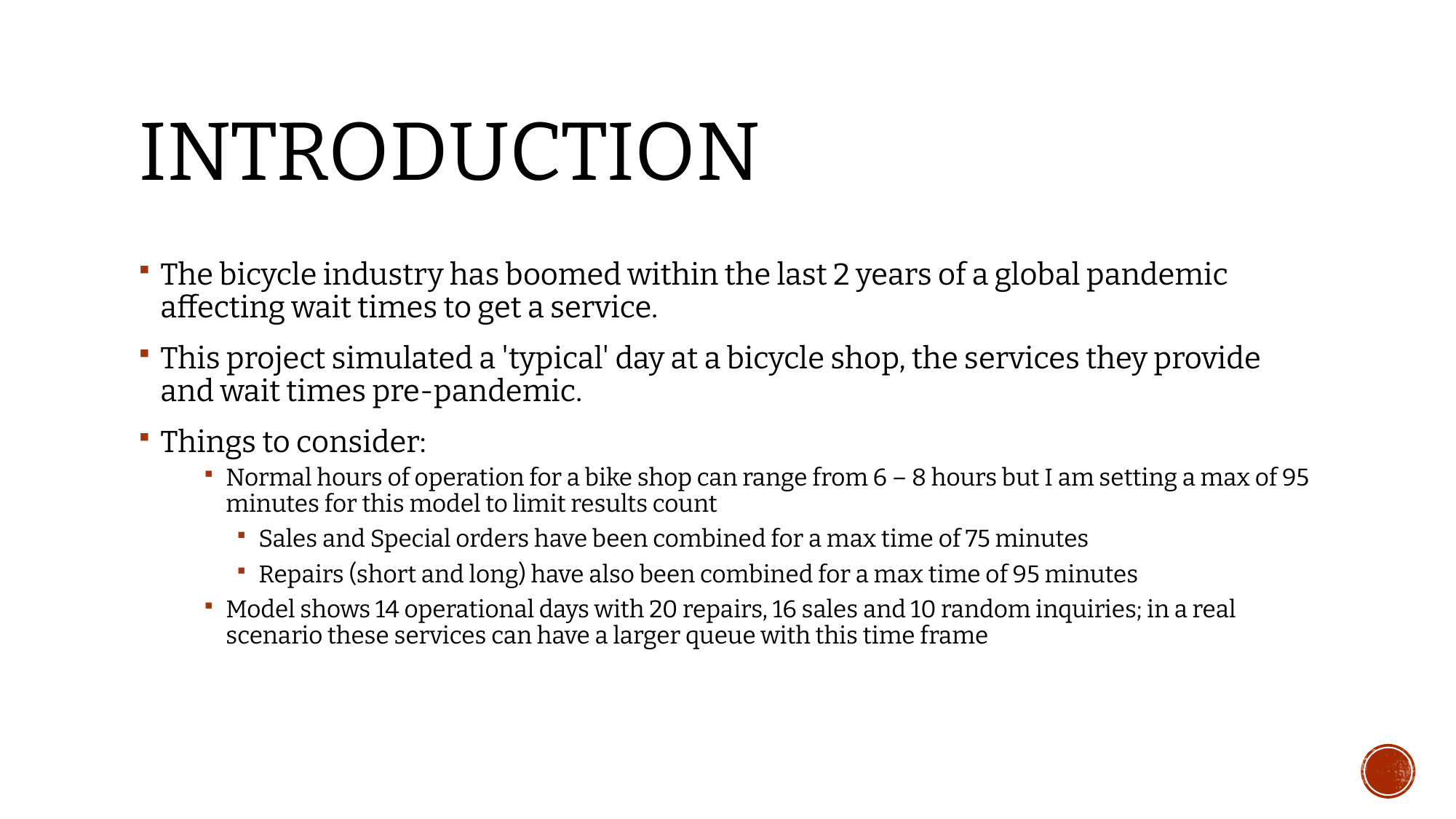

# Introduction
The bicycle industry has boomed within the last 2 years of a global pandemic affecting wait times to get a service.
This project simulated a 'typical' day at a bicycle shop, the services they provide and wait times pre-pandemic.
Things to consider:
Normal hours of operation for a bike shop can range from 6 – 8 hours but I am setting a max of 95 minutes for this model to limit results count
Sales and Special orders have been combined for a max time of 75 minutes
Repairs (short and long) have also been combined for a max time of 95 minutes
Model shows 14 operational days with 20 repairs, 16 sales and 10 random inquiries; in a real scenario these services can have a larger queue with this time frame